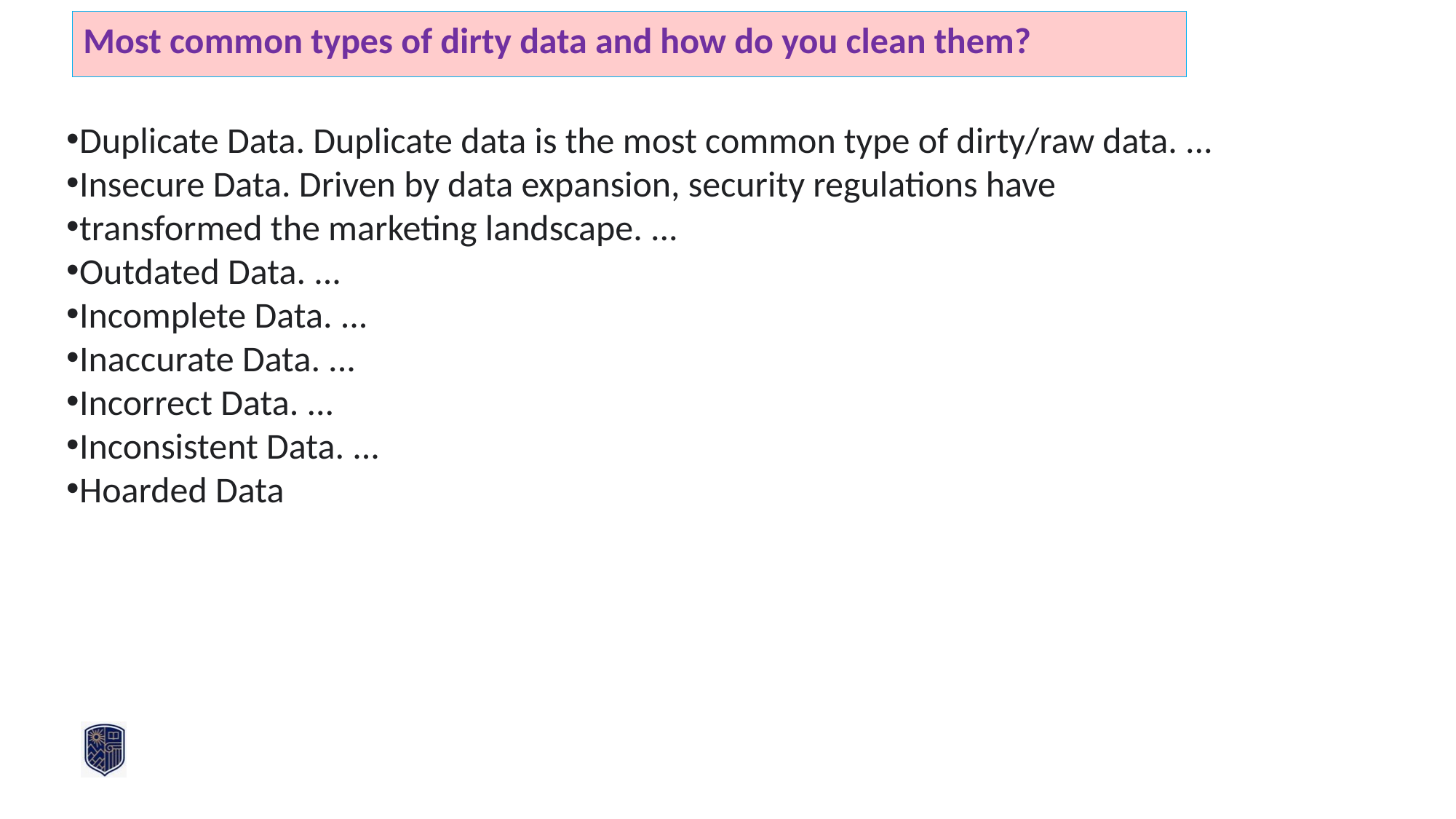

Most common types of dirty data and how do you clean them?
Duplicate Data. Duplicate data is the most common type of dirty/raw data. ...
Insecure Data. Driven by data expansion, security regulations have
transformed the marketing landscape. ...
Outdated Data. ...
Incomplete Data. ...
Inaccurate Data. ...
Incorrect Data. ...
Inconsistent Data. ...
Hoarded Data